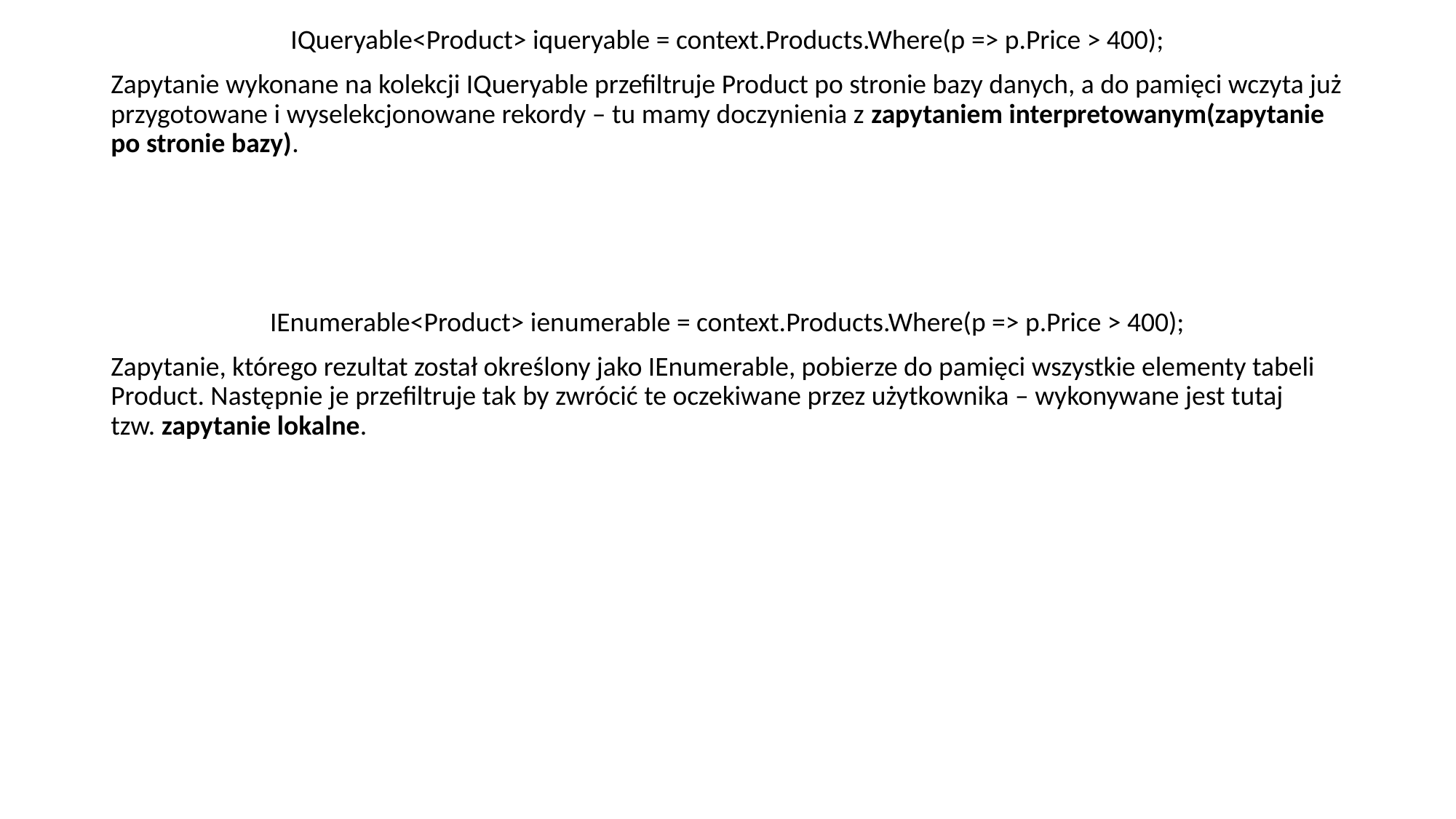

IQueryable<Product> iqueryable = context.Products.Where(p => p.Price > 400);
Zapytanie wykonane na kolekcji IQueryable przefiltruje Product po stronie bazy danych, a do pamięci wczyta już przygotowane i wyselekcjonowane rekordy – tu mamy doczynienia z zapytaniem interpretowanym(zapytanie po stronie bazy).

IEnumerable<Product> ienumerable = context.Products.Where(p => p.Price > 400);
Zapytanie, którego rezultat został określony jako IEnumerable, pobierze do pamięci wszystkie elementy tabeli Product. Następnie je przefiltruje tak by zwrócić te oczekiwane przez użytkownika – wykonywane jest tutaj tzw. zapytanie lokalne.